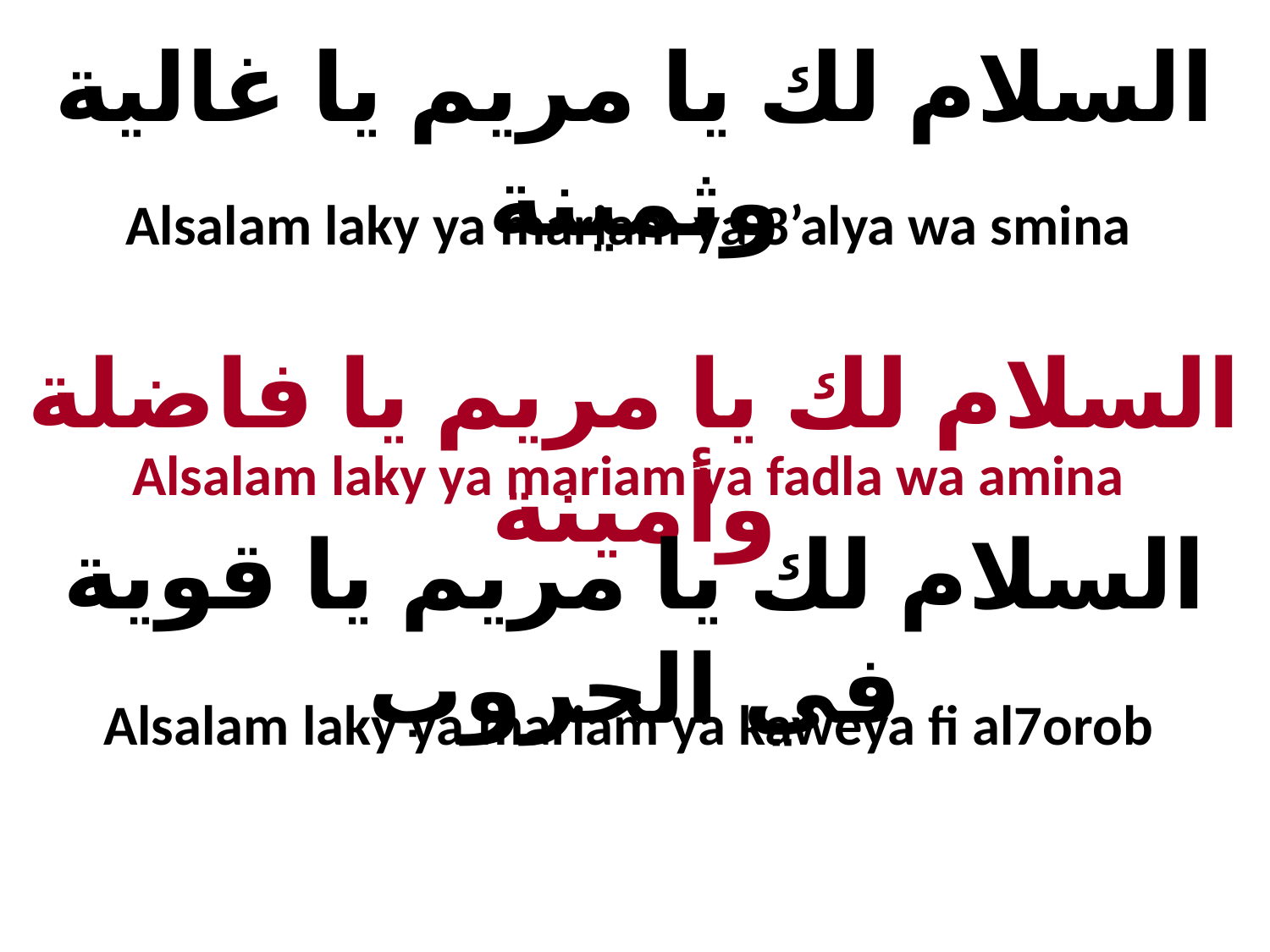

# السلام لك يا مريم يا غالية وثمينة
Alsalam laky ya mariam ya 3’alya wa smina
السلام لك يا مريم يا فاضلة وأمينة
Alsalam laky ya mariam ya fadla wa amina
السلام لك يا مريم يا قوية في الحروب
Alsalam laky ya mariam ya kaweya fi al7orob